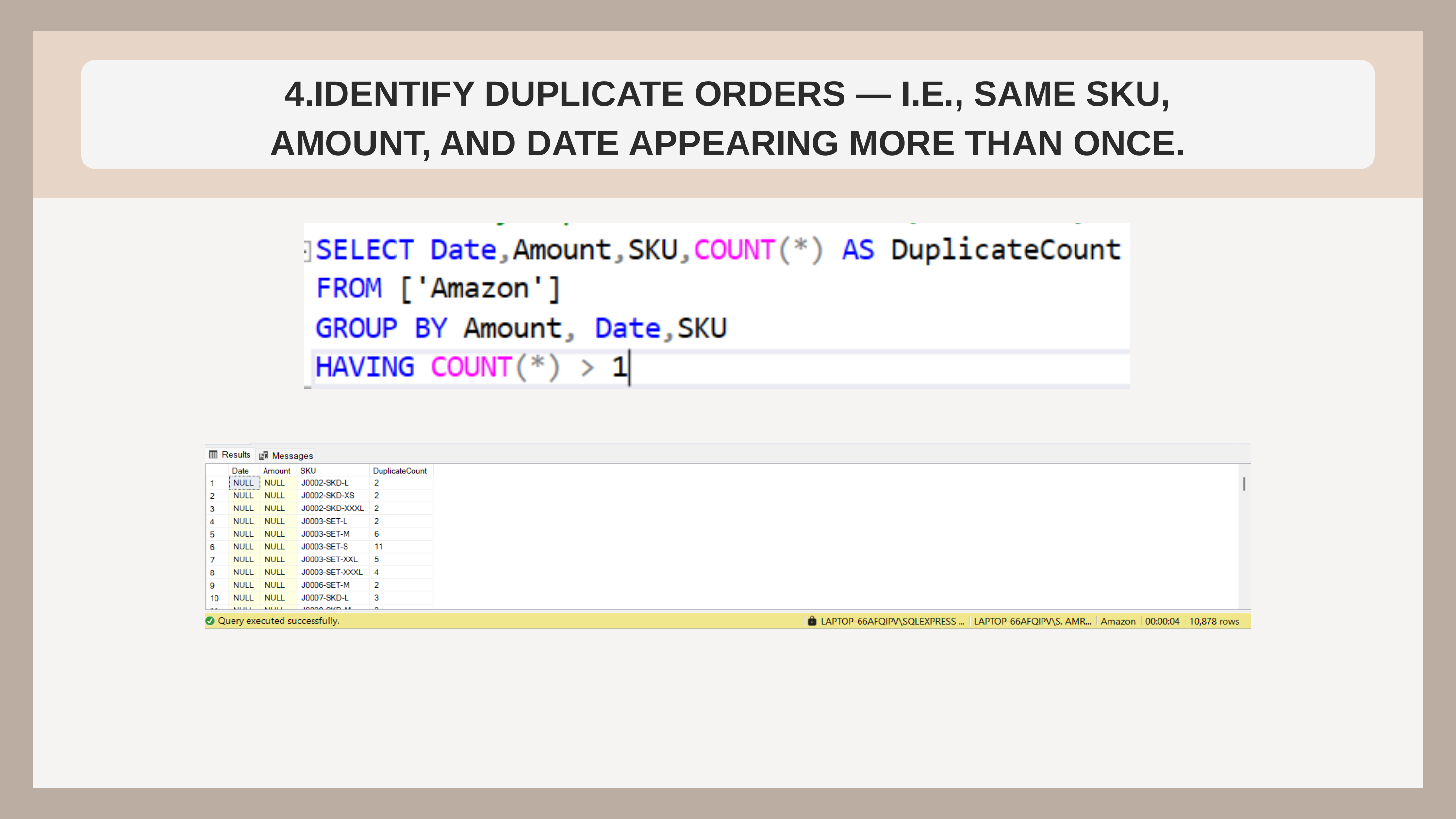

4.IDENTIFY DUPLICATE ORDERS — I.E., SAME SKU, AMOUNT, AND DATE APPEARING MORE THAN ONCE.